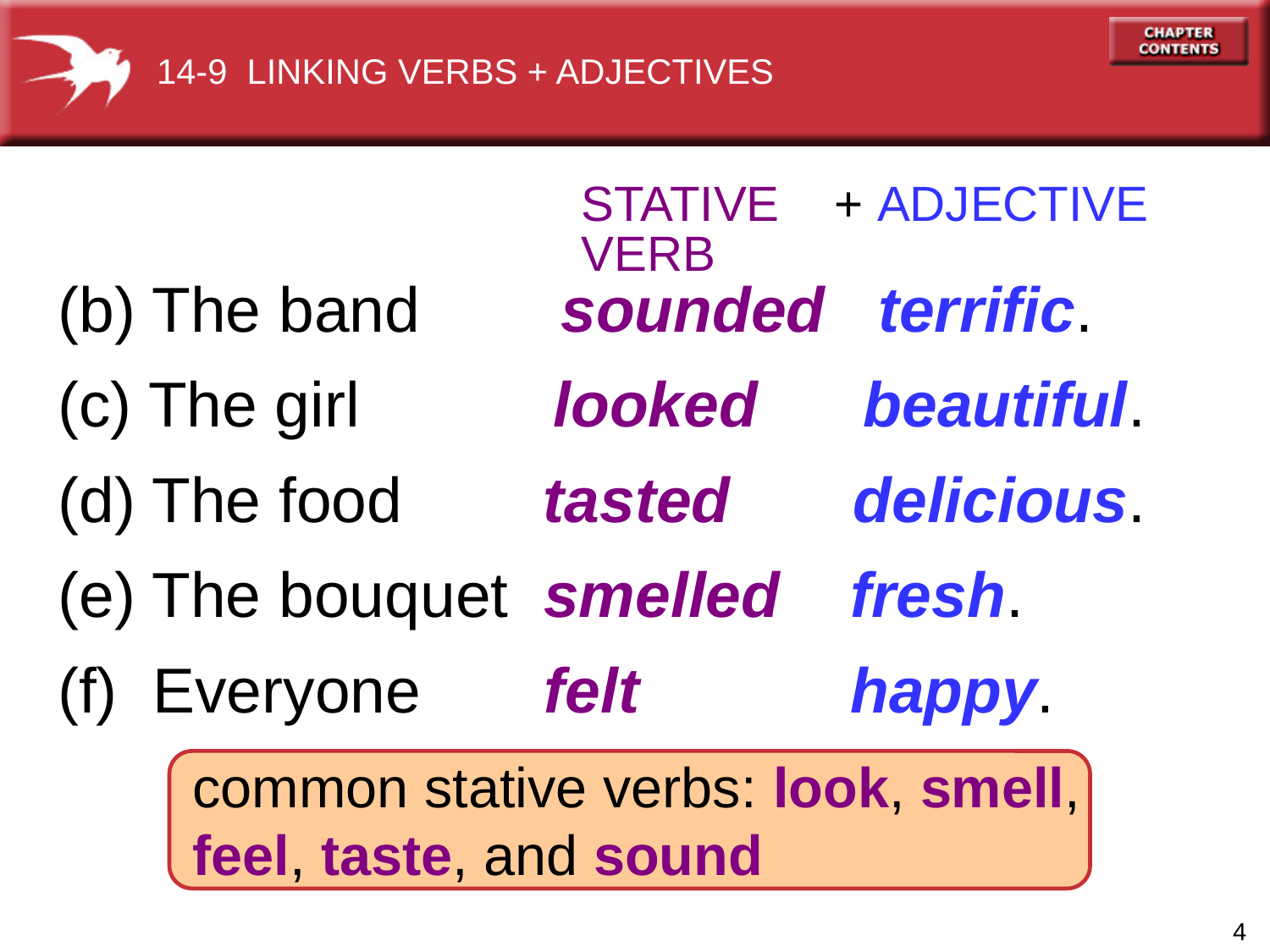

14-9  LINKING VERBS + ADJECTIVES
  STATIVE    + ADJECTIVE
  VERB
(b) The band        sounded   terrific.
(c) The girl           looked      beautiful.
(d) The food        tasted       delicious.
(e) The bouquet  smelled    fresh.
(f)  Everyone       felt            happy.

common stative verbs: look, smell,
feel, taste, and sound

4